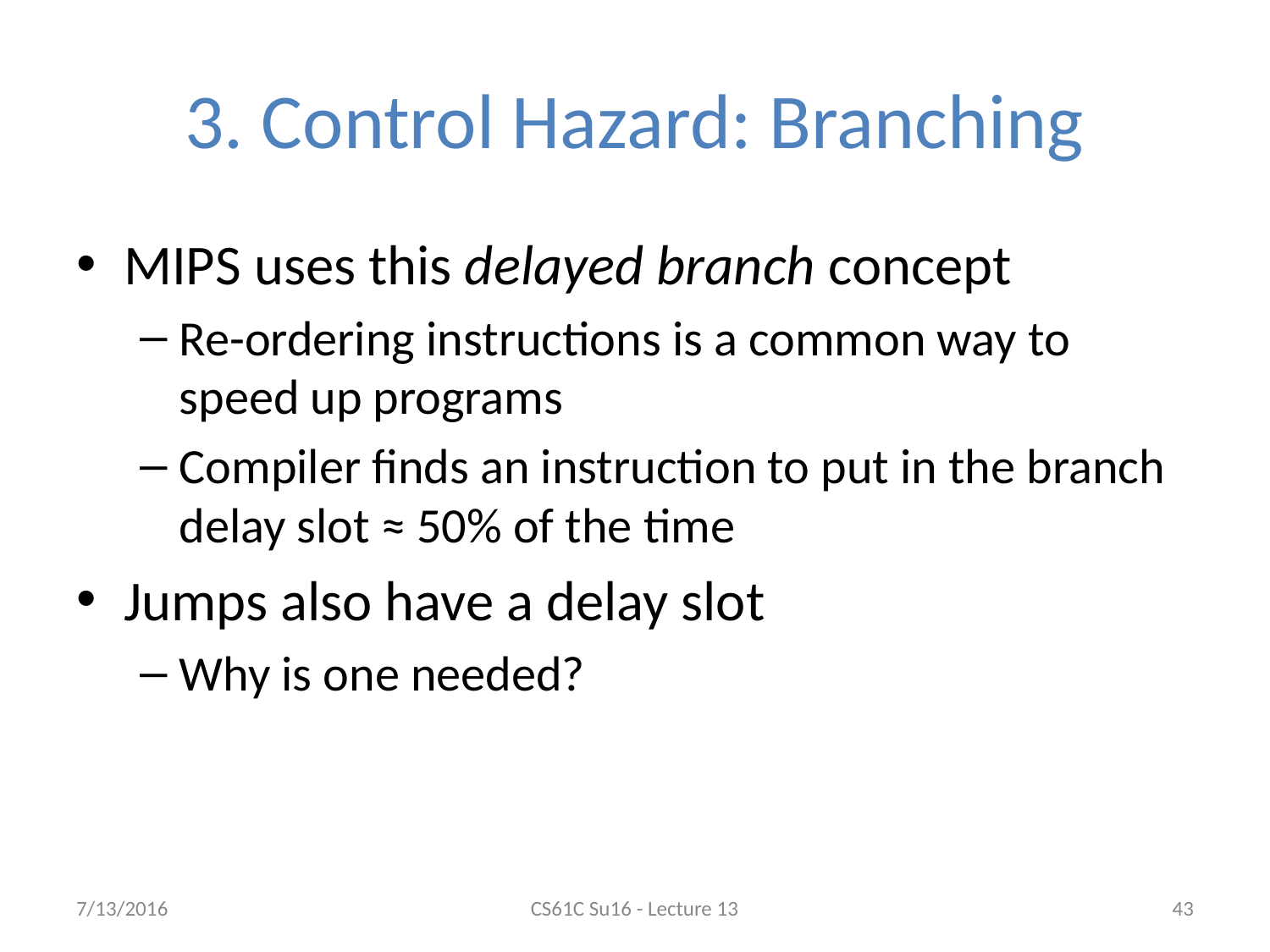

# 3. Control Hazard: Branching
MIPS uses this delayed branch concept
Re-ordering instructions is a common way to speed up programs
Compiler finds an instruction to put in the branch delay slot ≈ 50% of the time
Jumps also have a delay slot
Why is one needed?
7/13/2016
CS61C Su16 - Lecture 13
43